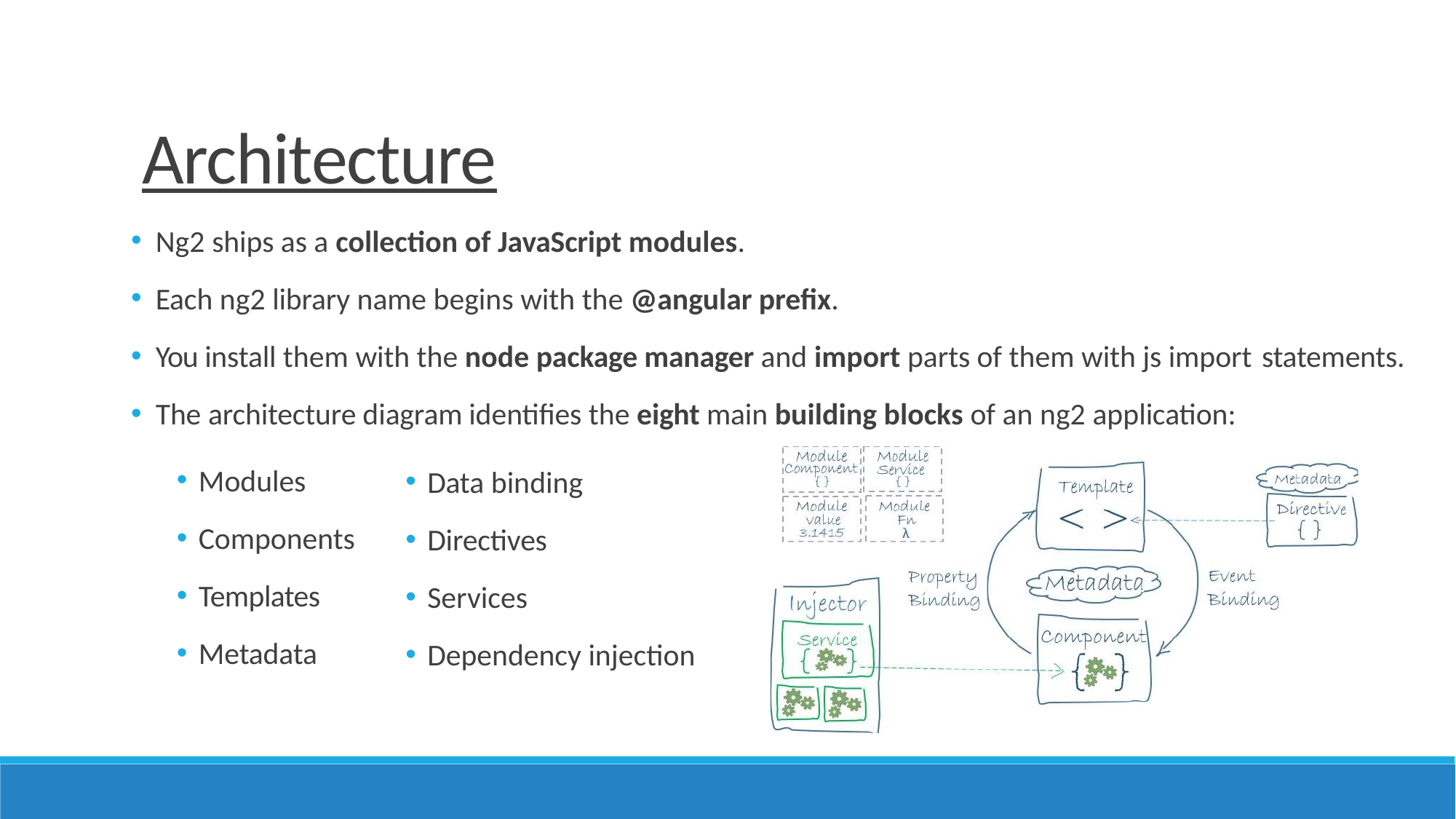

# Architecture
Ng2 ships as a collection of JavaScript modules.
Each ng2 library name begins with the @angular prefix.
You install them with the node package manager and import parts of them with js import statements.
The architecture diagram identifies the eight main building blocks of an ng2 application:
Modules
Components
Templates
Metadata
Data binding
Directives
Services
Dependency injection